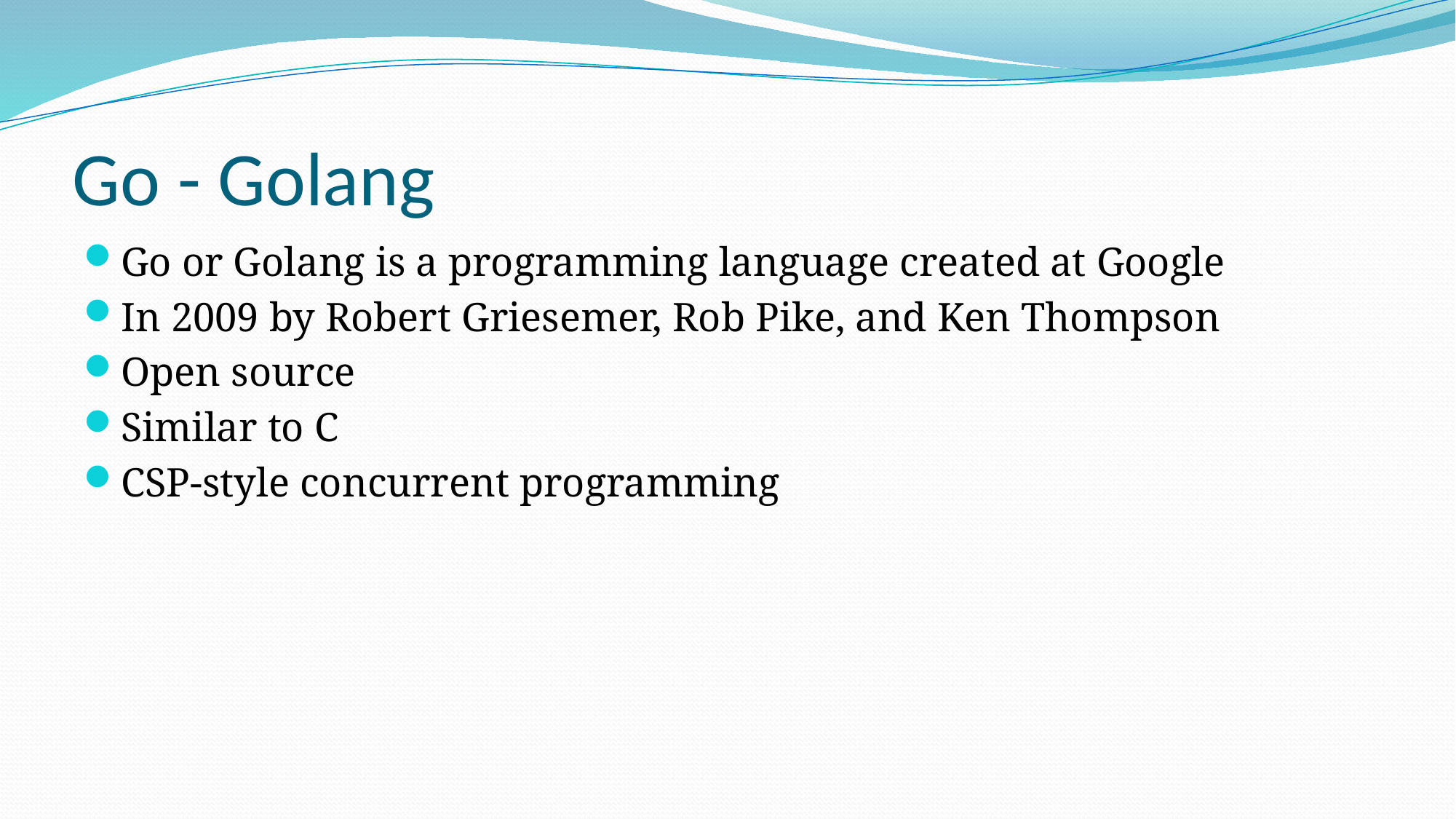

# Go - Golang
Go or Golang is a programming language created at Google
In 2009 by Robert Griesemer, Rob Pike, and Ken Thompson
Open source
Similar to C
CSP-style concurrent programming